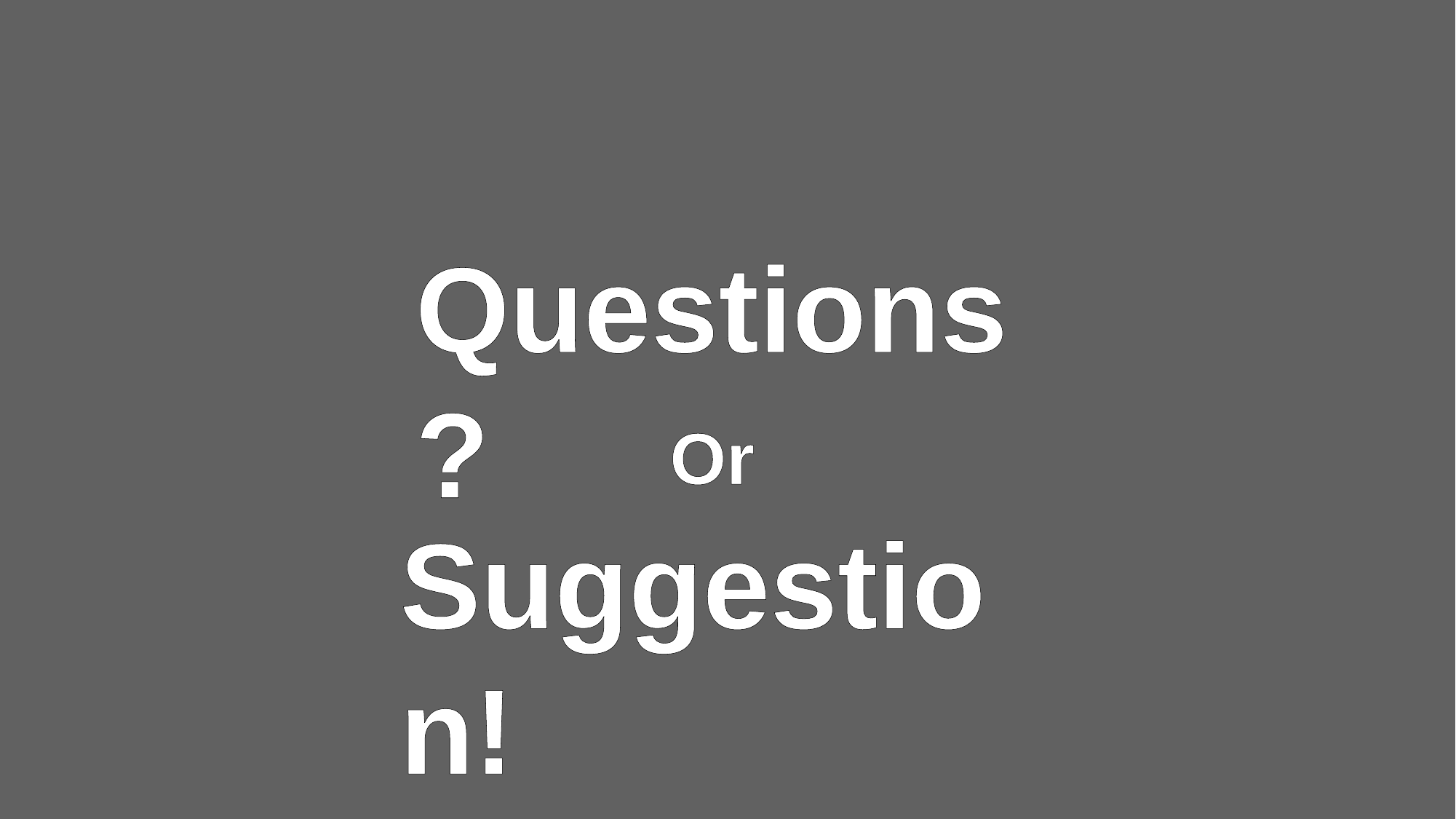

Questions?

Or
Name
Suggestion!
Phone
Email
Website